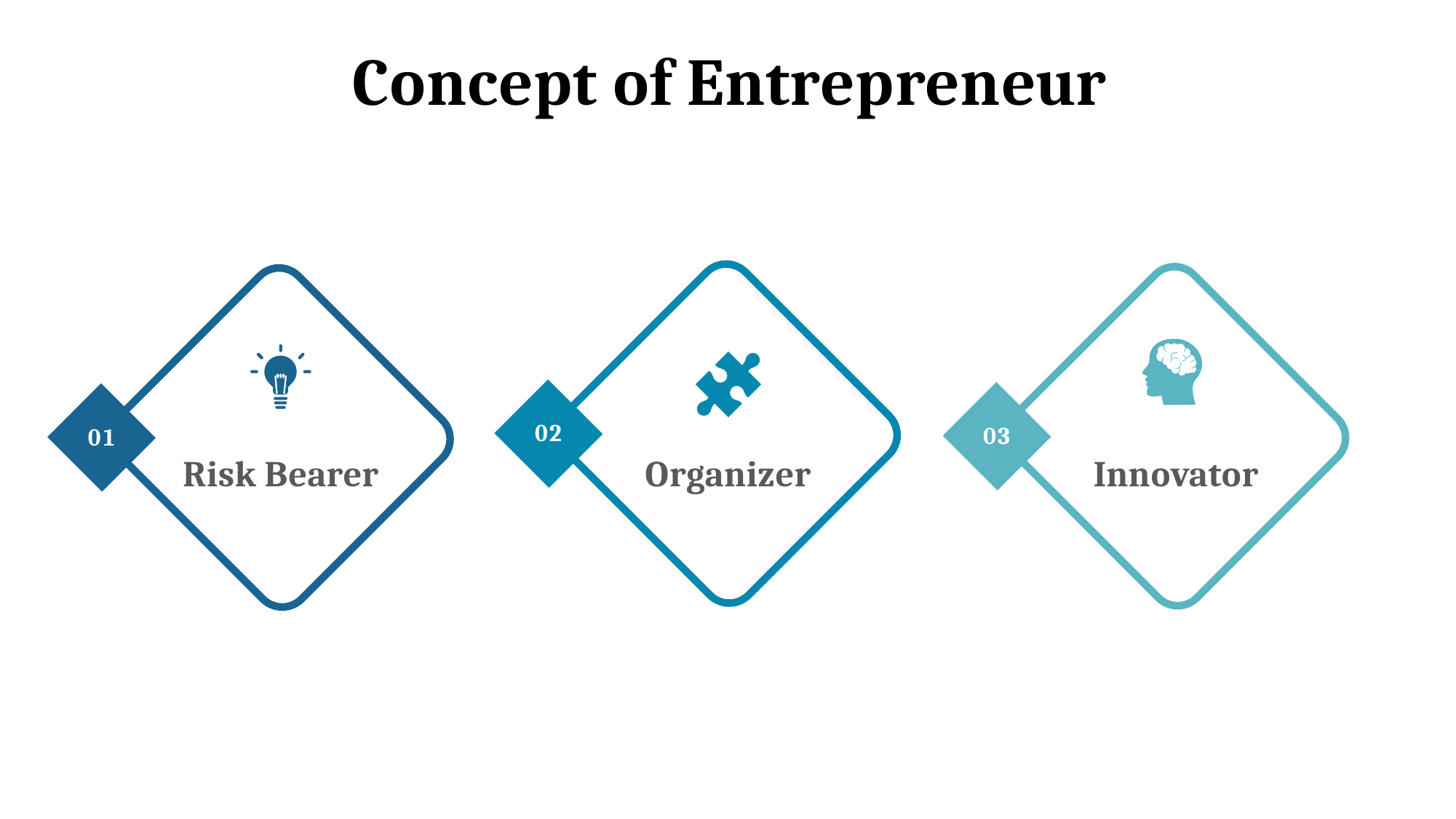

Concept of Entrepreneur

02
Organizer

03
Innovator

01

Risk Bearer